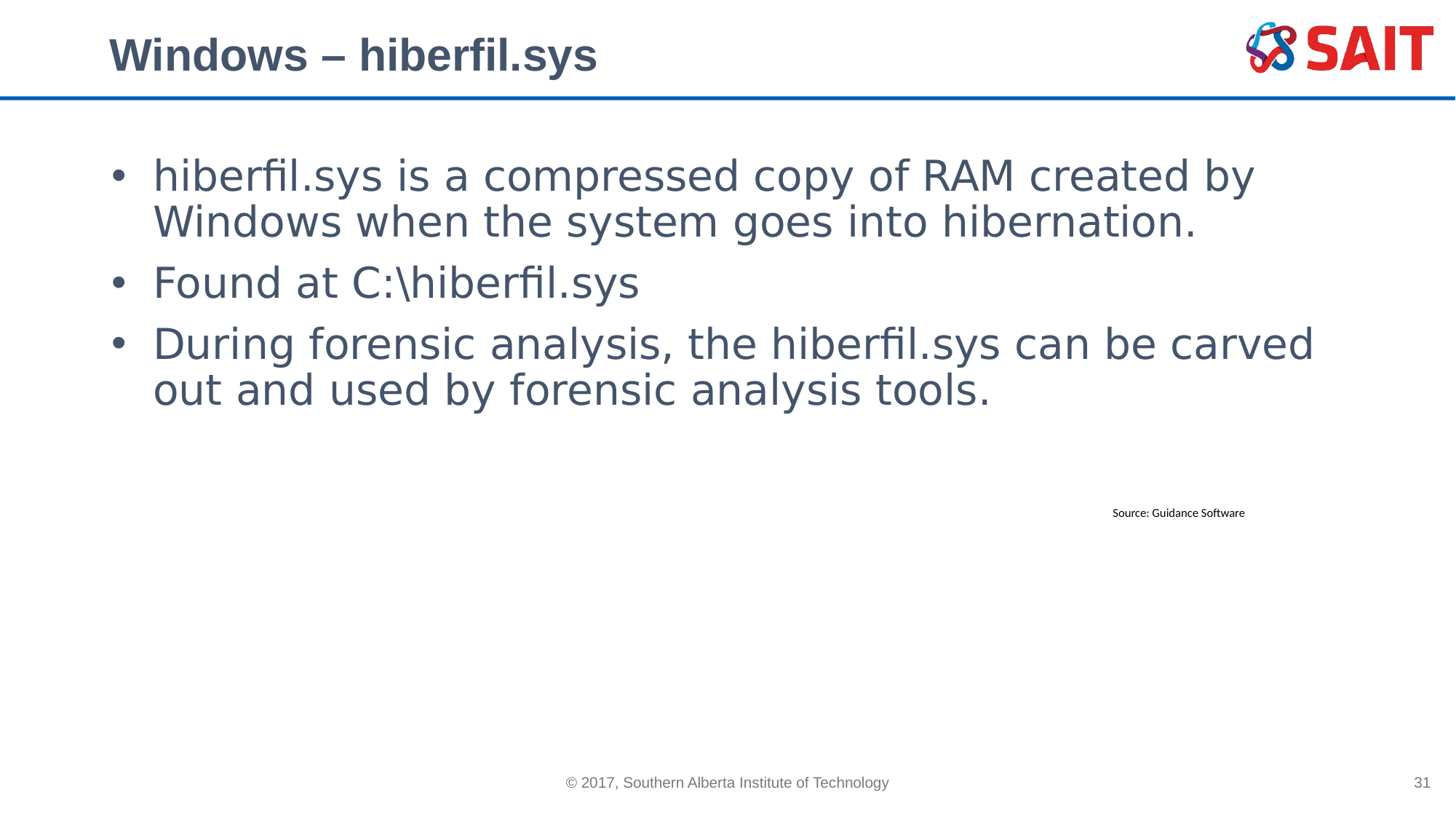

# Windows – hiberfil.sys
hiberfil.sys is a compressed copy of RAM created by Windows when the system goes into hibernation.
Found at C:\hiberfil.sys
During forensic analysis, the hiberfil.sys can be carved out and used by forensic analysis tools.
Source: Guidance Software